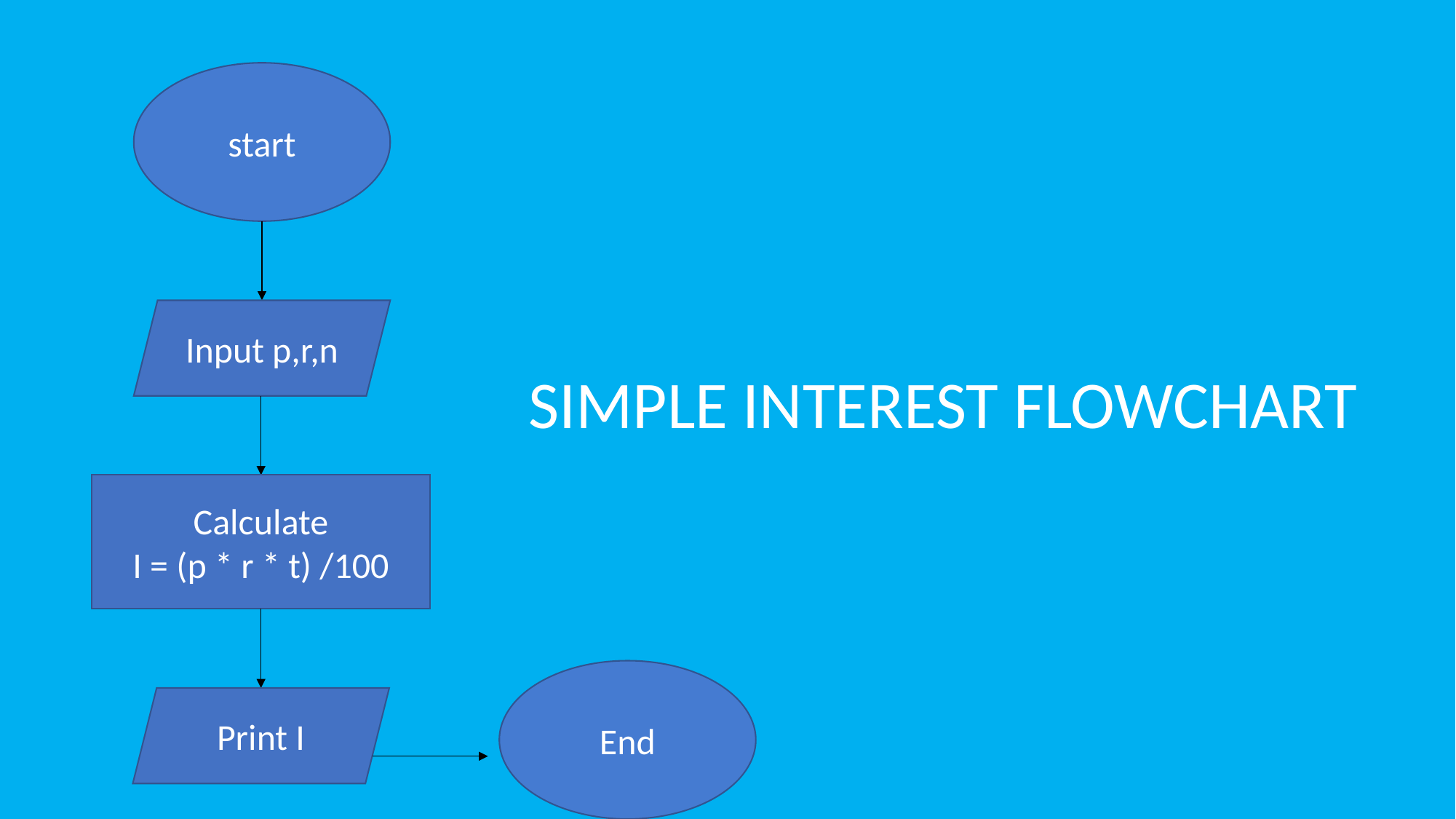

start
Input p,r,n
# SIMPLE INTEREST FLOWCHART
Calculate
I = (p * r * t) /100
End
Print I